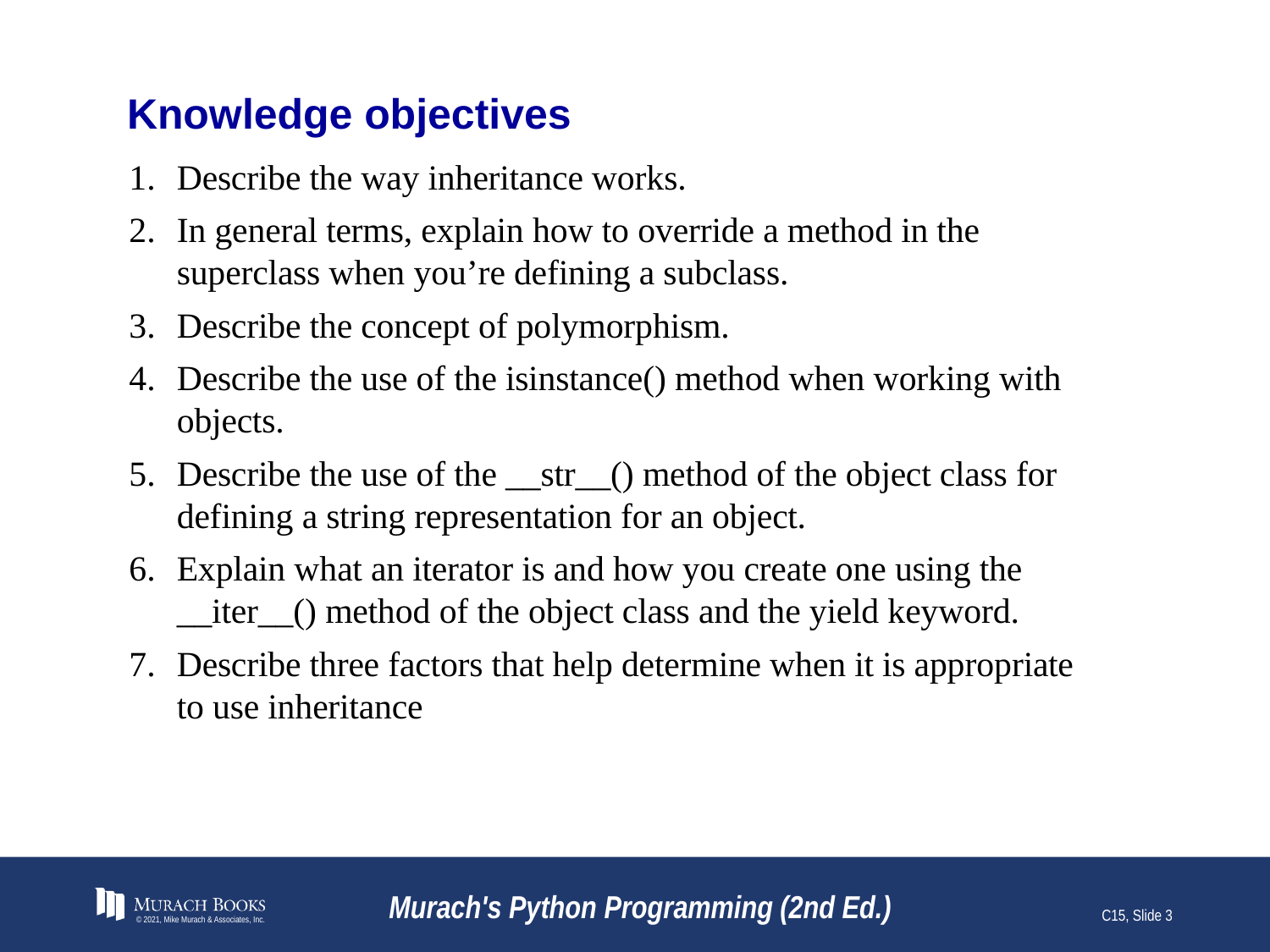

# Knowledge objectives
Describe the way inheritance works.
In general terms, explain how to override a method in the superclass when you’re defining a subclass.
Describe the concept of polymorphism.
Describe the use of the isinstance() method when working with objects.
Describe the use of the __str__() method of the object class for defining a string representation for an object.
Explain what an iterator is and how you create one using the __iter__() method of the object class and the yield keyword.
Describe three factors that help determine when it is appropriate to use inheritance

© 2021, Mike Murach & Associates, Inc.
Murach's Python Programming (2nd Ed.)

C15, Slide 3